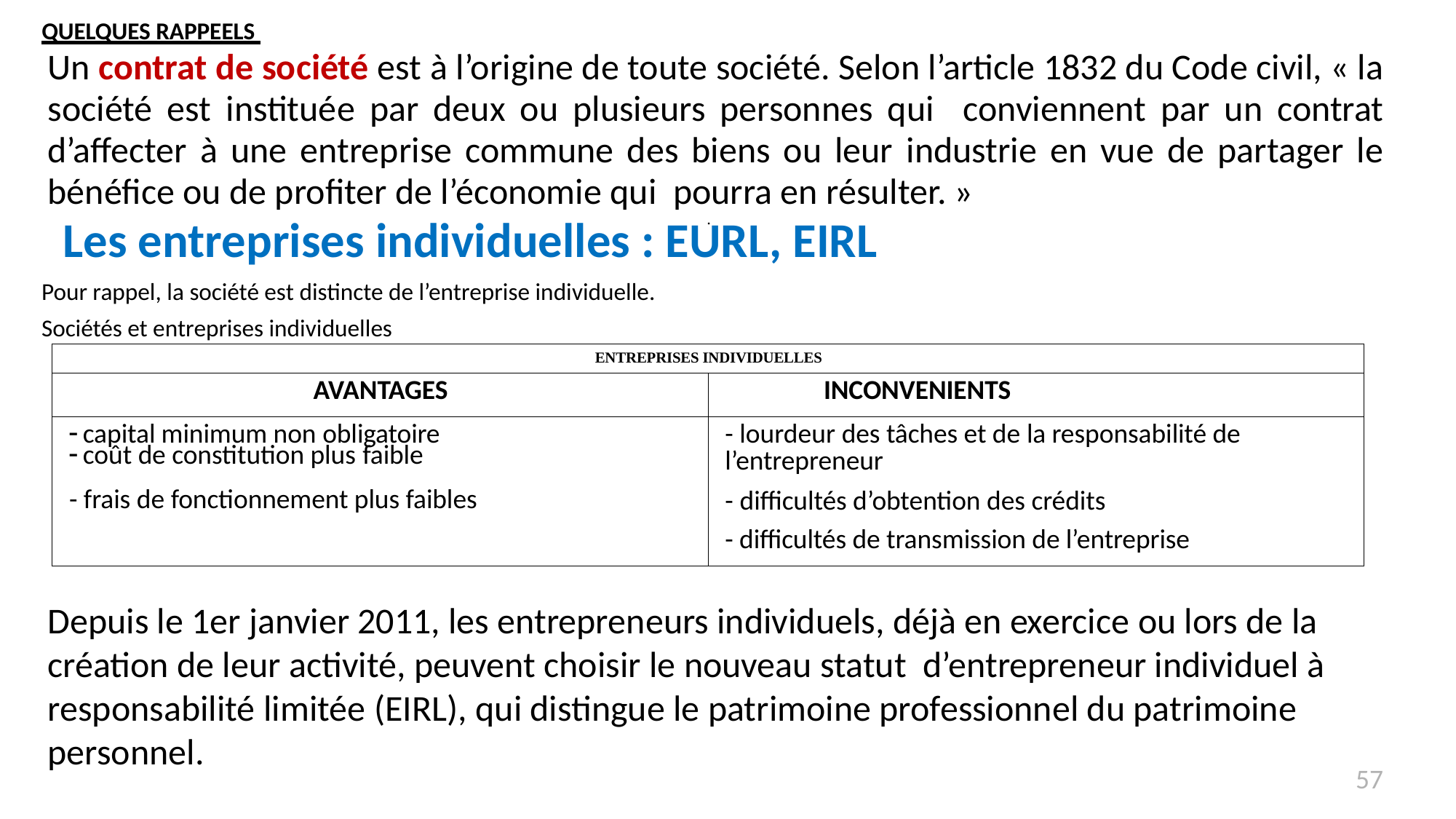

QUELQUES RAPPEELS
Un contrat de société est à l’origine de toute société. Selon l’article 1832 du Code civil, « la société est instituée par deux ou plusieurs personnes qui  conviennent par un contrat d’affecter à une entreprise commune des biens ou leur industrie en vue de partager le bénéfice ou de profiter de l’économie qui  pourra en résulter. »
Les entreprises individuelles : EURL, EIRL
.

Pour rappel, la société est distincte de l’entreprise individuelle.
Sociétés et entreprises individuelles
| ENTREPRISES INDIVIDUELLES |  |
| --- | --- |
| AVANTAGES | INCONVENIENTS |
| capital minimum non obligatoire coût de constitution plus faible | - lourdeur des tâches et de la responsabilité de l’entrepreneur |
| - frais de fonctionnement plus faibles | - difficultés d’obtention des crédits |
|  | - difficultés de transmission de l’entreprise |
Depuis le 1er janvier 2011, les entrepreneurs individuels, déjà en exercice ou lors de la création de leur activité, peuvent choisir le nouveau statut  d’entrepreneur individuel à responsabilité limitée (EIRL), qui distingue le patrimoine professionnel du patrimoine personnel.

57